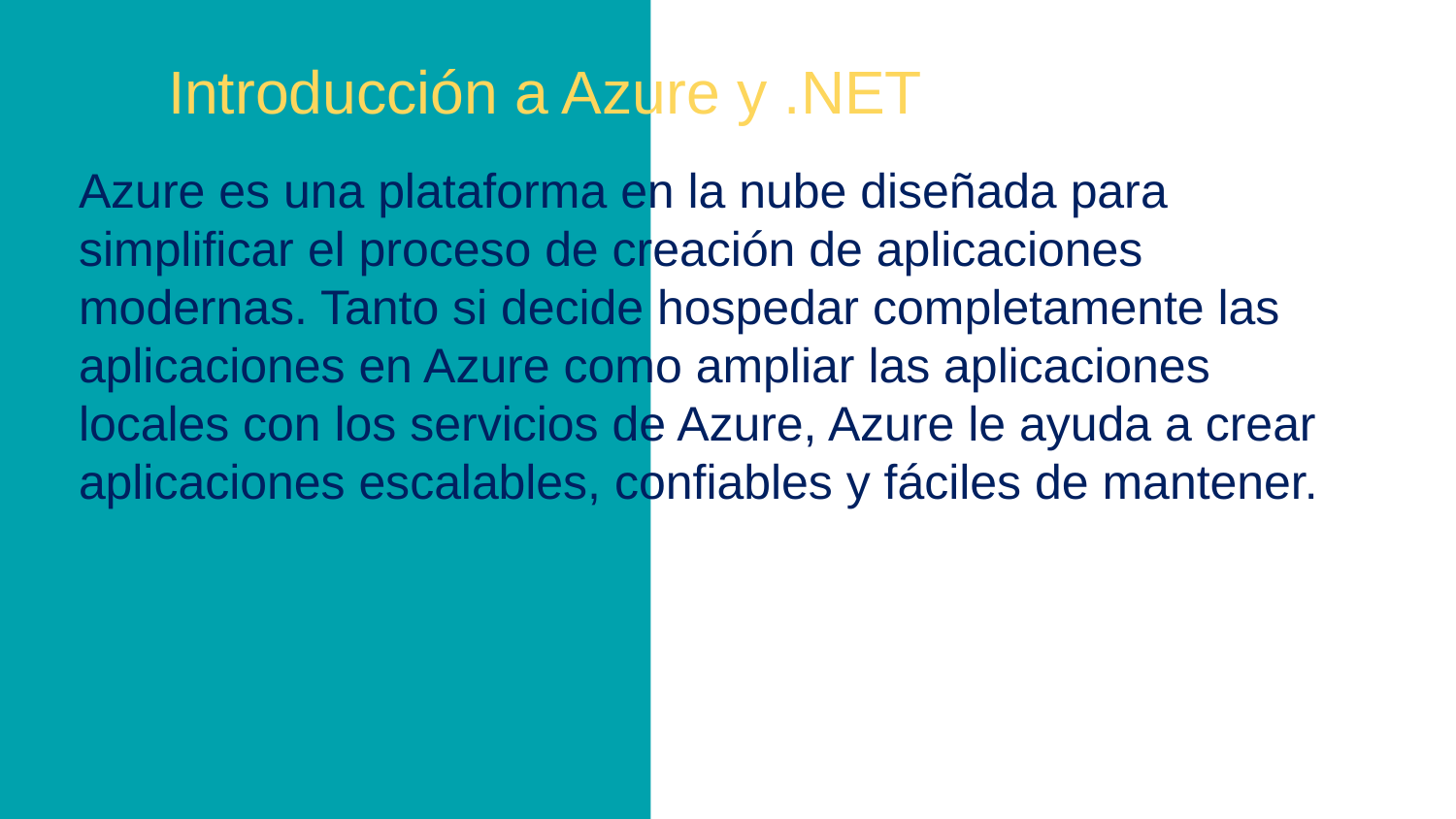

# Introducción a Azure y .NET
Azure es una plataforma en la nube diseñada para simplificar el proceso de creación de aplicaciones modernas. Tanto si decide hospedar completamente las aplicaciones en Azure como ampliar las aplicaciones locales con los servicios de Azure, Azure le ayuda a crear aplicaciones escalables, confiables y fáciles de mantener.